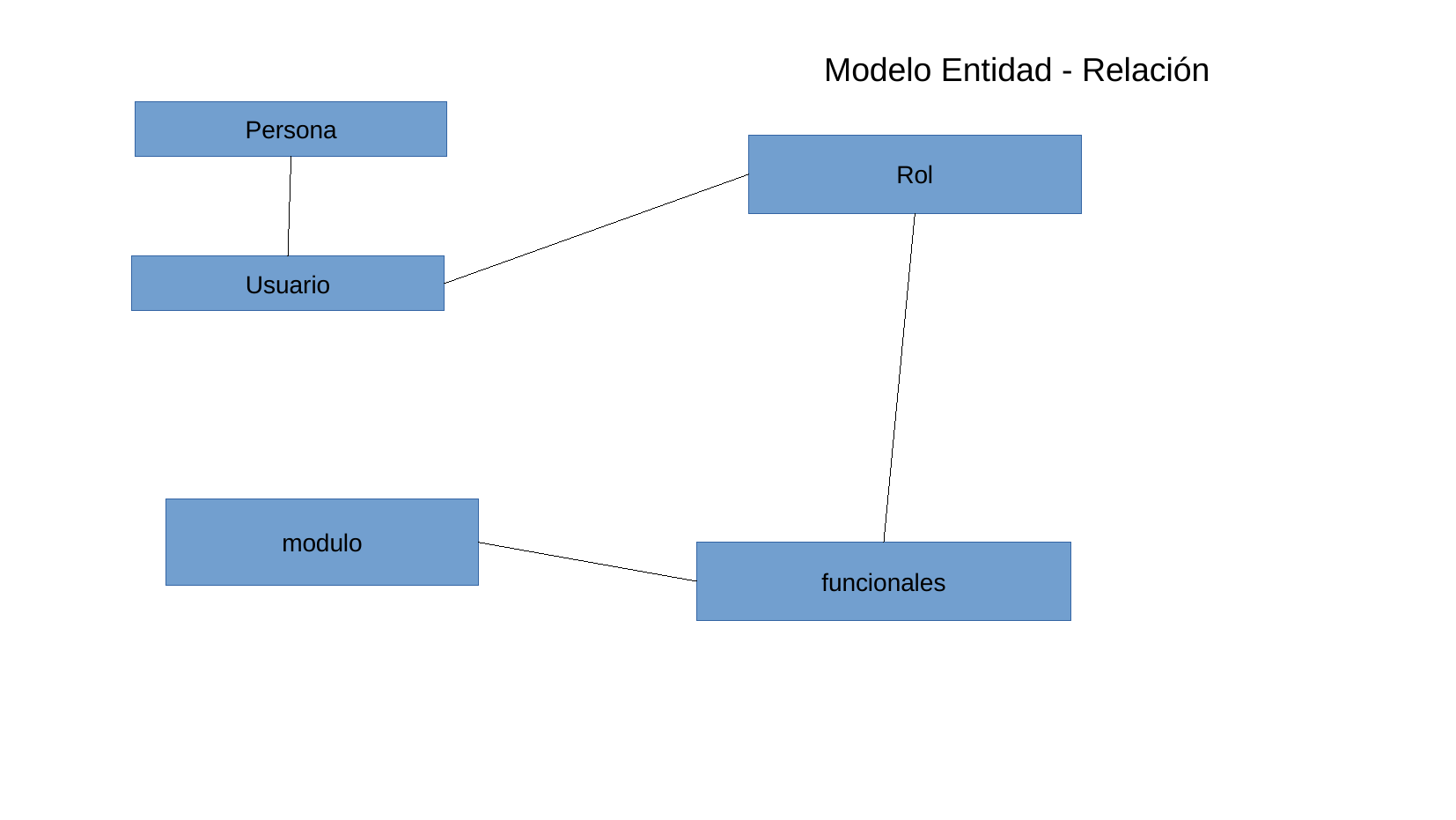

Modelo Entidad - Relación
Persona
Rol
Usuario
modulo
funcionales